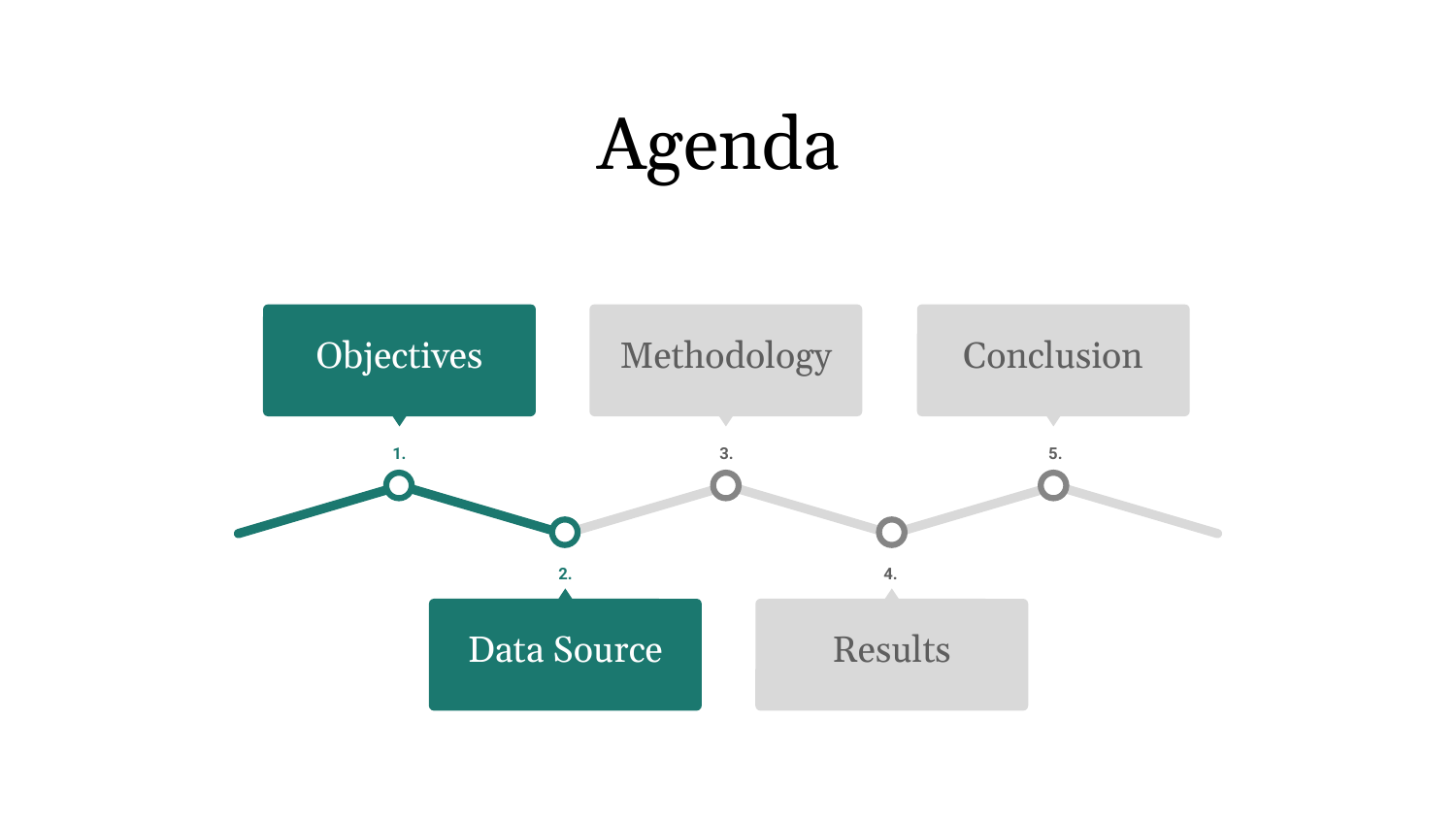

# Agenda

Objectives

1.

Methodology

3.

Conclusion

5.

2.

Data Source

4.

Results